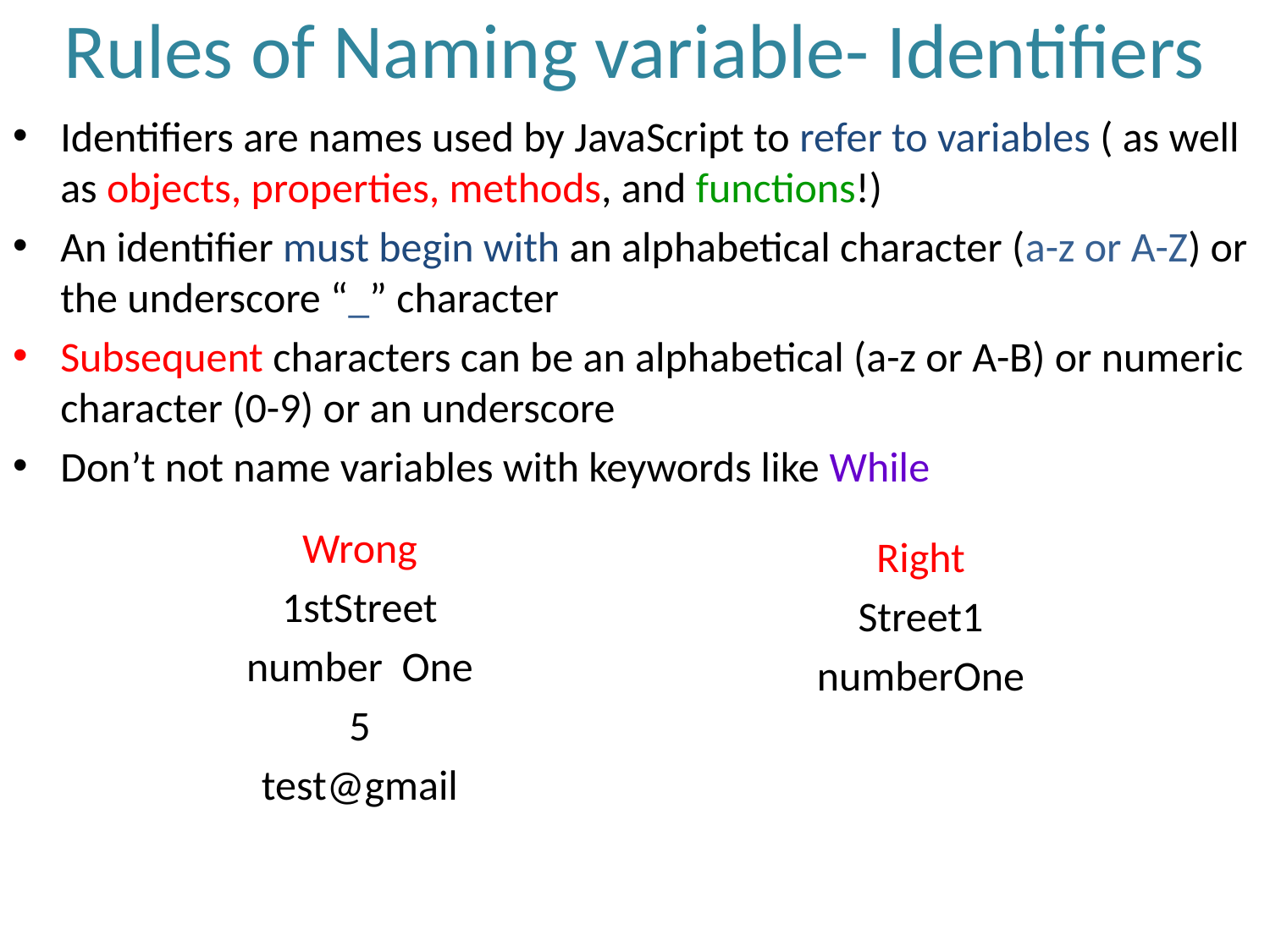

# Rules of Naming variable- Identifiers
Identifiers are names used by JavaScript to refer to variables ( as well as objects, properties, methods, and functions!)
An identifier must begin with an alphabetical character (a-z or A-Z) or the underscore “_” character
Subsequent characters can be an alphabetical (a-z or A-B) or numeric character (0-9) or an underscore
Don’t not name variables with keywords like While

Wrong
1stStreet
number  One
5
test@gmail
Right
Street1
numberOne

18